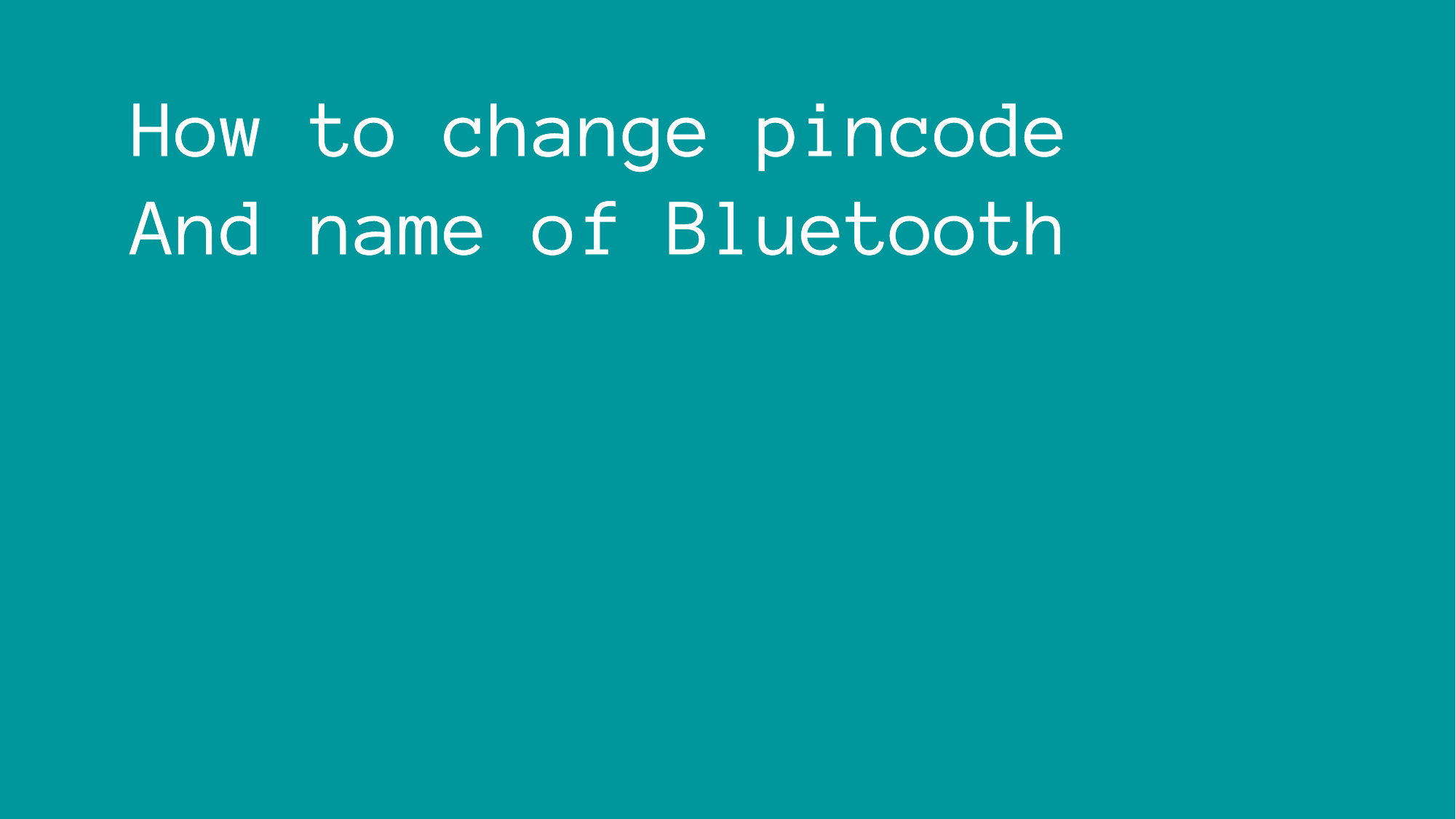

How to change pincode
And name of Bluetooth